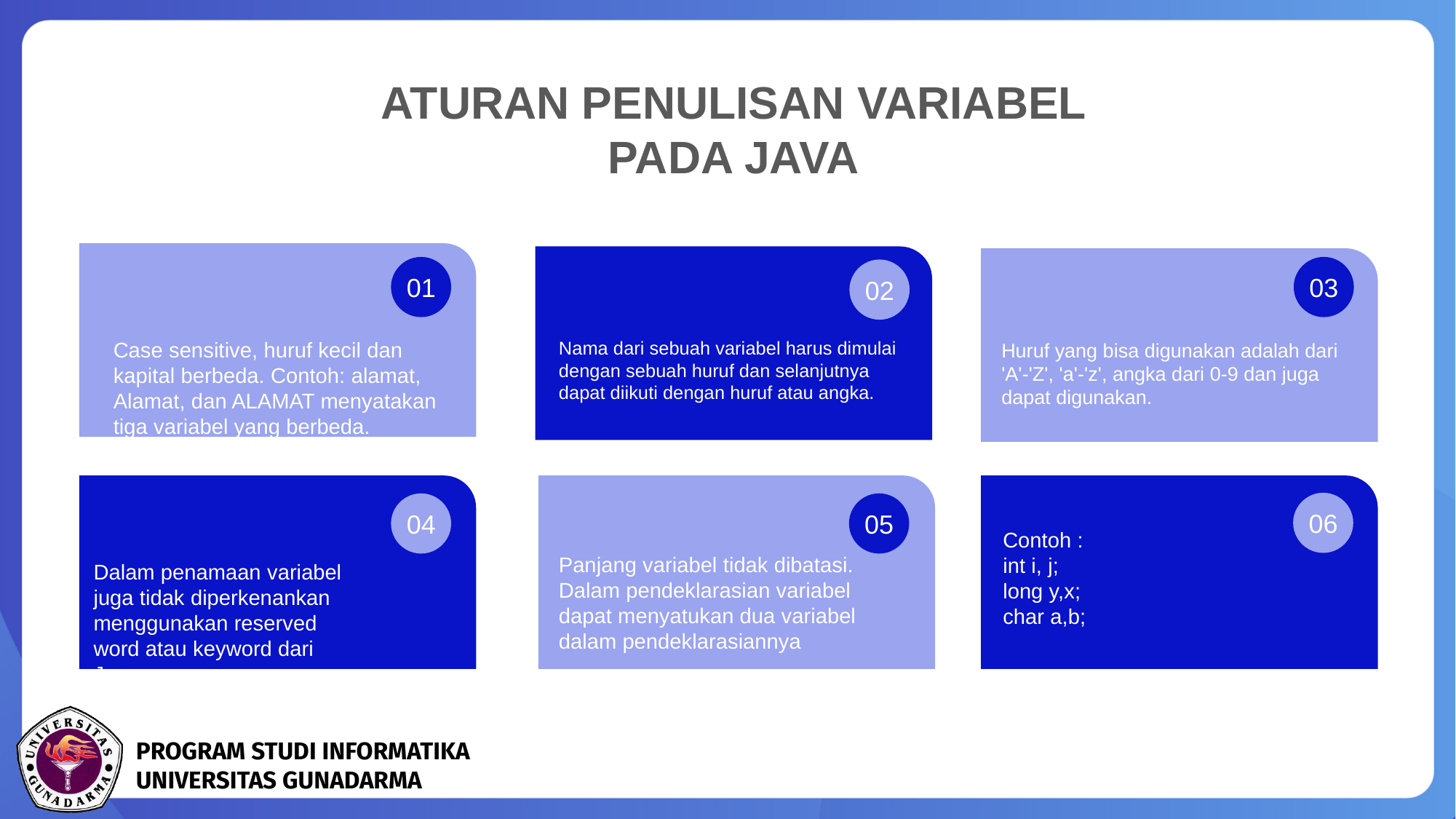

Aturan Penulisan Variabel pada java

01
03
02
Case sensitive, huruf kecil dan kapital berbeda. Contoh: alamat, Alamat, dan ALAMAT menyatakan tiga variabel yang berbeda.
Nama dari sebuah variabel harus dimulai dengan sebuah huruf dan selanjutnya dapat diikuti dengan huruf atau angka.
Huruf yang bisa digunakan adalah dari 'A'-'Z', 'a'-'z', angka dari 0-9 dan juga dapat digunakan.

06
04
05
Contoh :
int i, j;
long y,x;
char a,b;
Panjang variabel tidak dibatasi. Dalam pendeklarasian variabel dapat menyatukan dua variabel dalam pendeklarasiannya
Dalam penamaan variabel juga tidak diperkenankan menggunakan reserved word atau keyword dari Java.